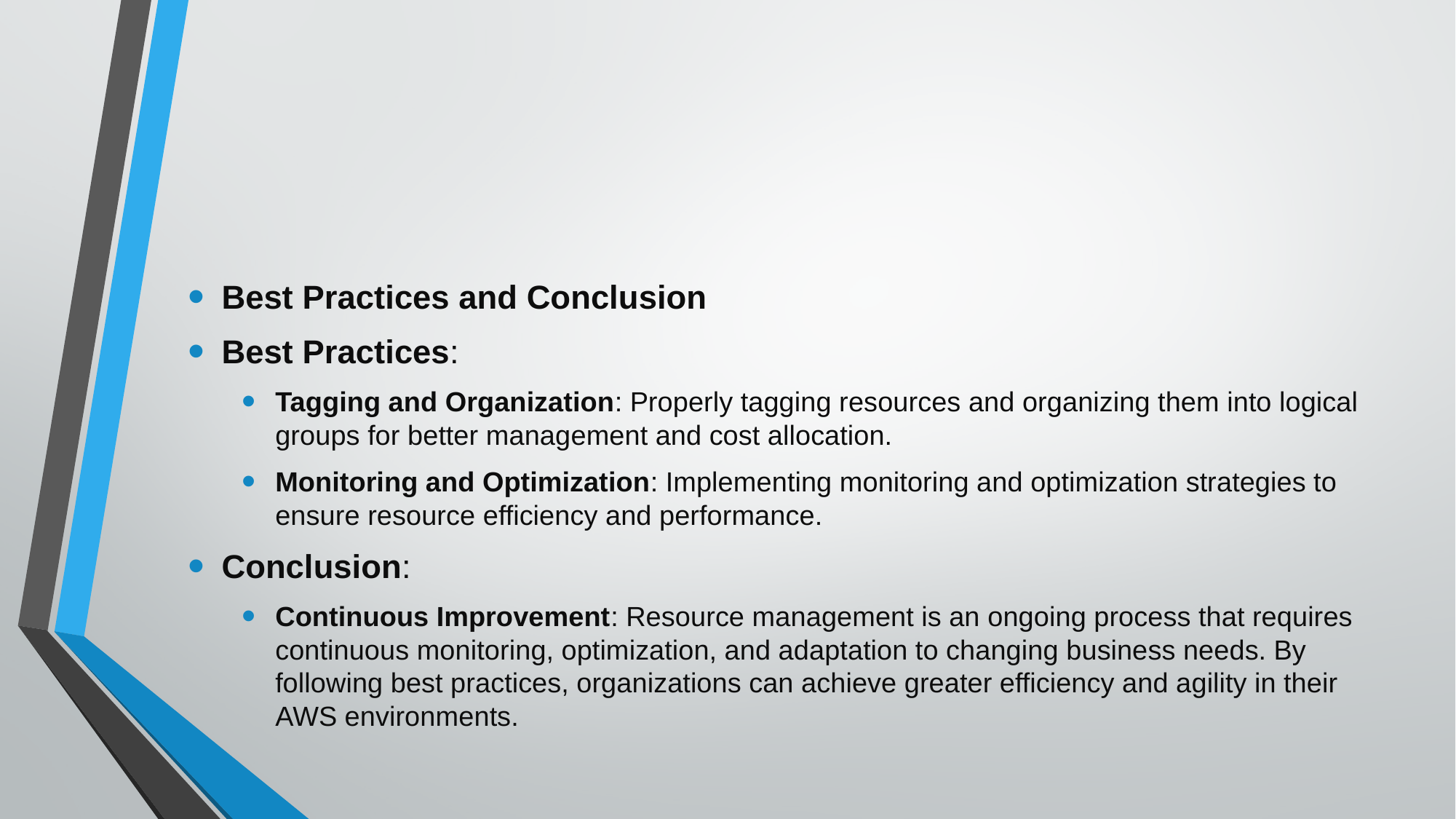

#
Best Practices and Conclusion
Best Practices:
Tagging and Organization: Properly tagging resources and organizing them into logical groups for better management and cost allocation.
Monitoring and Optimization: Implementing monitoring and optimization strategies to ensure resource efficiency and performance.
Conclusion:
Continuous Improvement: Resource management is an ongoing process that requires continuous monitoring, optimization, and adaptation to changing business needs. By following best practices, organizations can achieve greater efficiency and agility in their AWS environments.